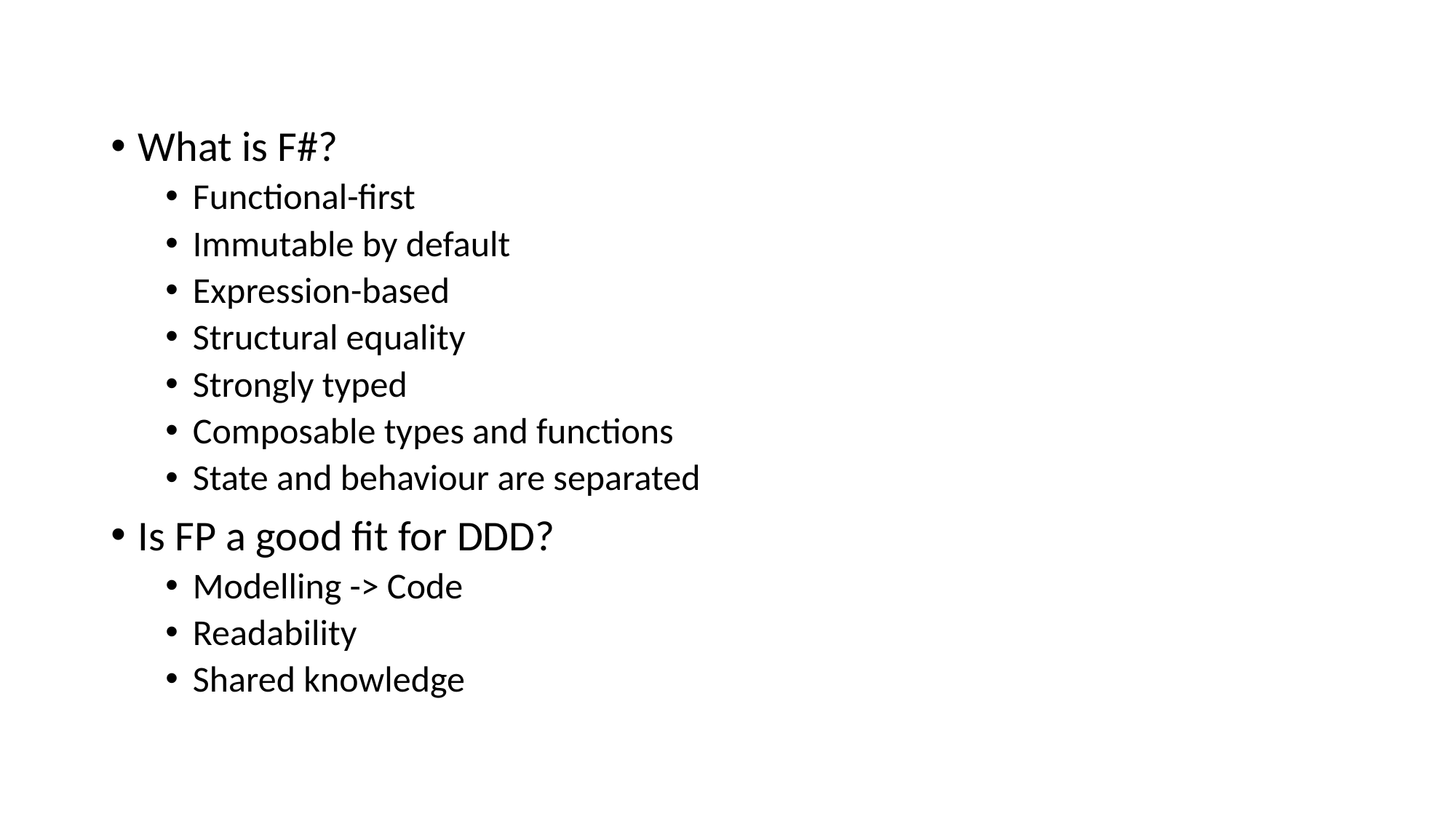

What is F#?
Functional-first
Immutable by default
Expression-based
Structural equality
Strongly typed
Composable types and functions
State and behaviour are separated
Is FP a good fit for DDD?
Modelling -> Code
Readability
Shared knowledge